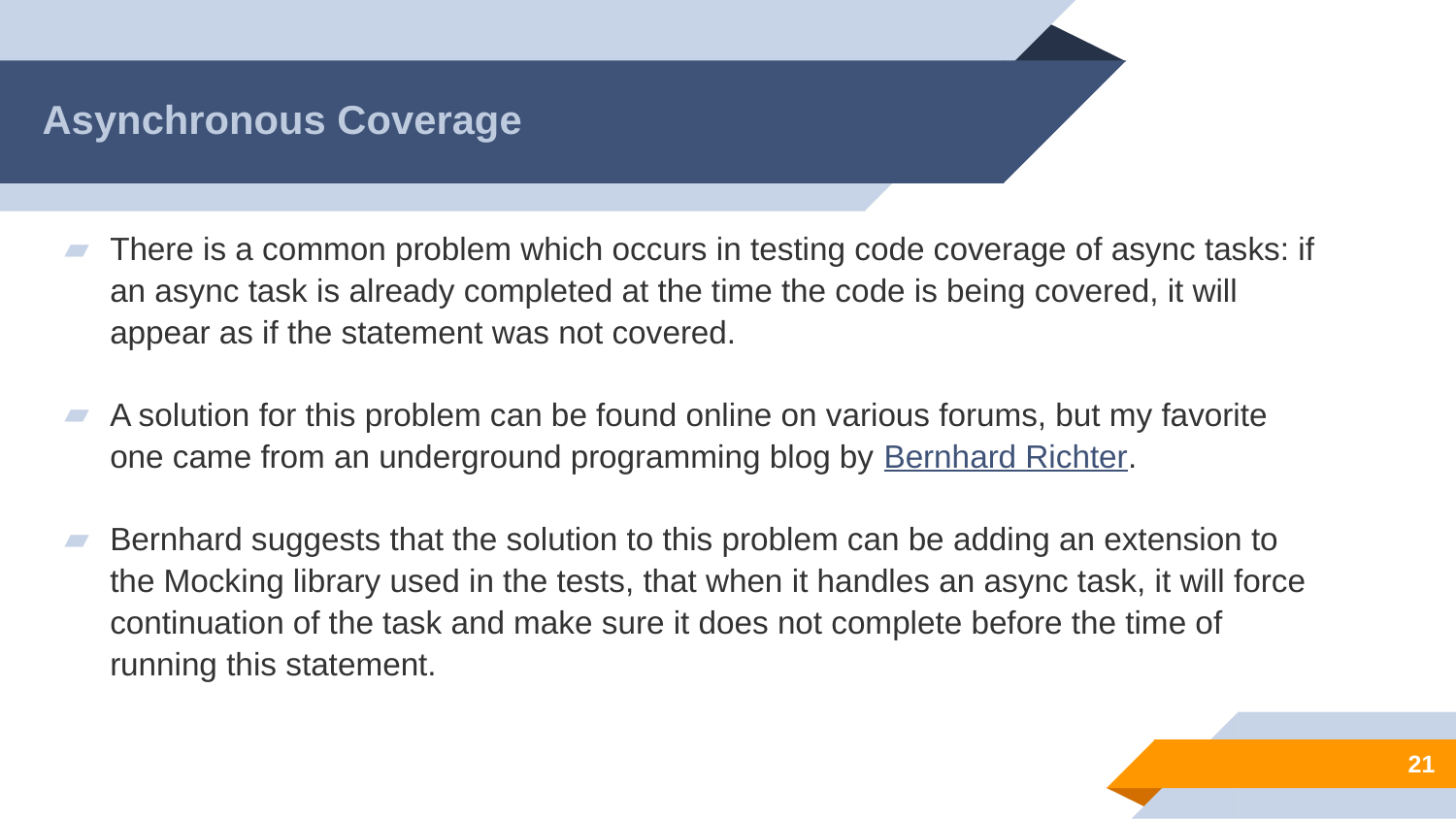

# Asynchronous Coverage
There is a common problem which occurs in testing code coverage of async tasks: if an async task is already completed at the time the code is being covered, it will appear as if the statement was not covered.

A solution for this problem can be found online on various forums, but my favorite one came from an underground programming blog by Bernhard Richter.

Bernhard suggests that the solution to this problem can be adding an extension to the Mocking library used in the tests, that when it handles an async task, it will force continuation of the task and make sure it does not complete before the time of running this statement.
21